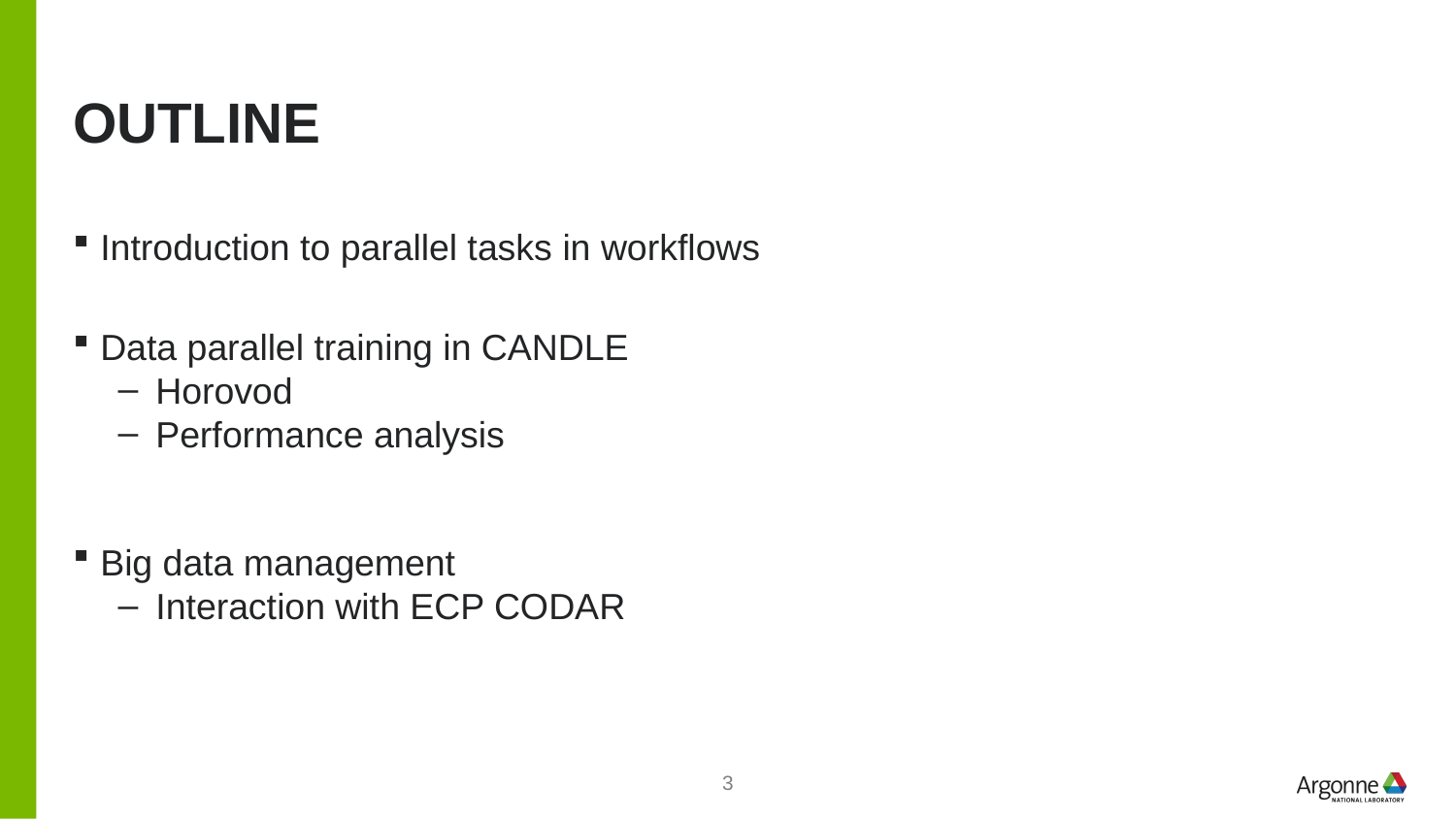

# OUTLINE

Introduction to parallel tasks in workflows

Data parallel training in CANDLE
Horovod
Performance analysis

Big data management
Interaction with ECP CODAR

3